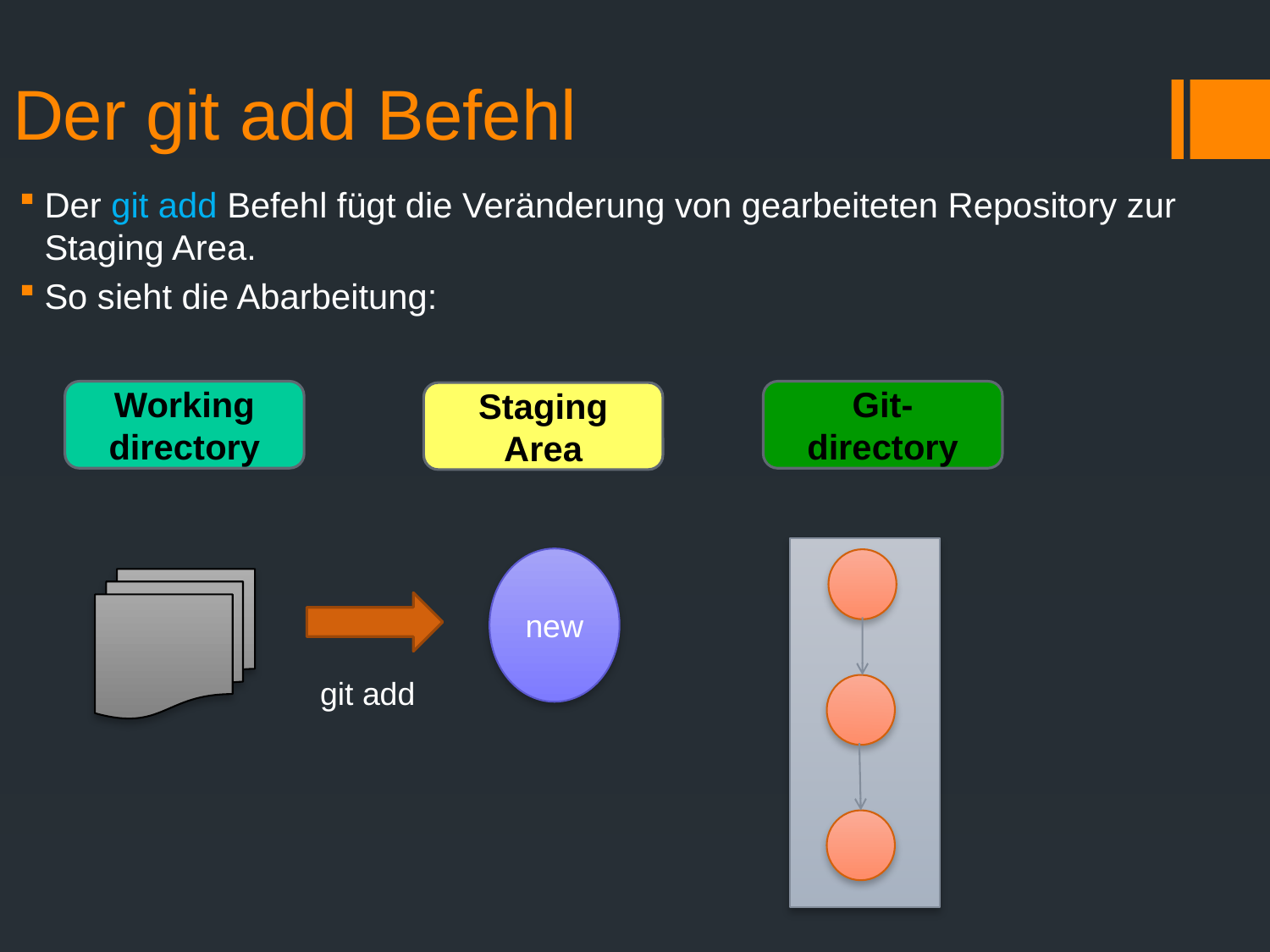

# Der git add Befehl
Der git add Befehl fügt die Veränderung von gearbeiteten Repository zur Staging Area.
So sieht die Abarbeitung:

Working directory
Git-directory
Staging Area

new

git add